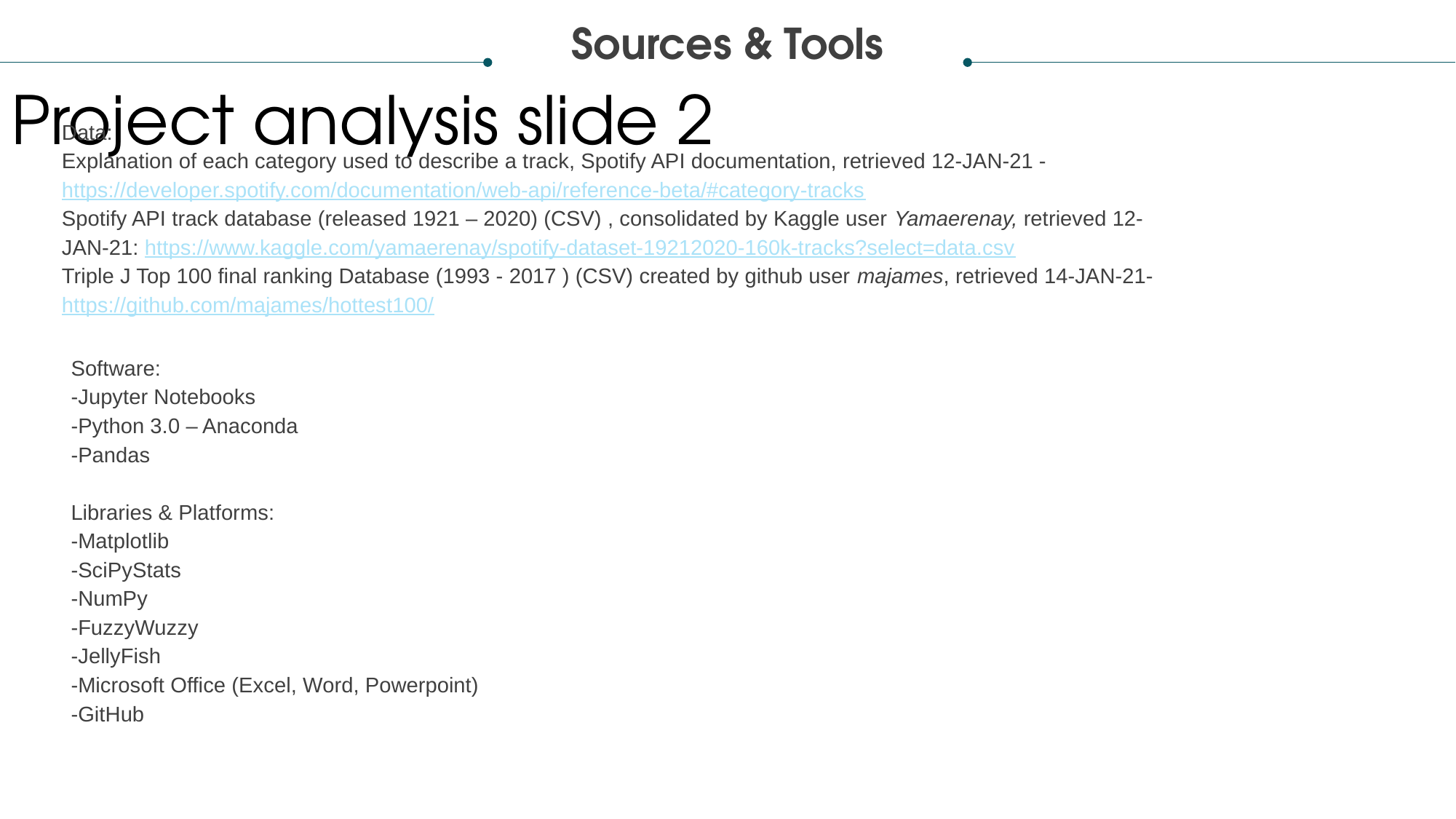

Sources & Tools
Project analysis slide 2
Data:
Explanation of each category used to describe a track, Spotify API documentation, retrieved 12-JAN-21 - https://developer.spotify.com/documentation/web-api/reference-beta/#category-tracks
Spotify API track database (released 1921 – 2020) (CSV) , consolidated by Kaggle user Yamaerenay, retrieved 12-JAN-21: https://www.kaggle.com/yamaerenay/spotify-dataset-19212020-160k-tracks?select=data.csv
Triple J Top 100 final ranking Database (1993 - 2017 ) (CSV) created by github user majames, retrieved 14-JAN-21- https://github.com/majames/hottest100/

Software:
-Jupyter Notebooks
-Python 3.0 – Anaconda
-Pandas

Libraries & Platforms:
-Matplotlib
-SciPyStats
-NumPy
-FuzzyWuzzy
-JellyFish
-Microsoft Office (Excel, Word, Powerpoint)
-GitHub